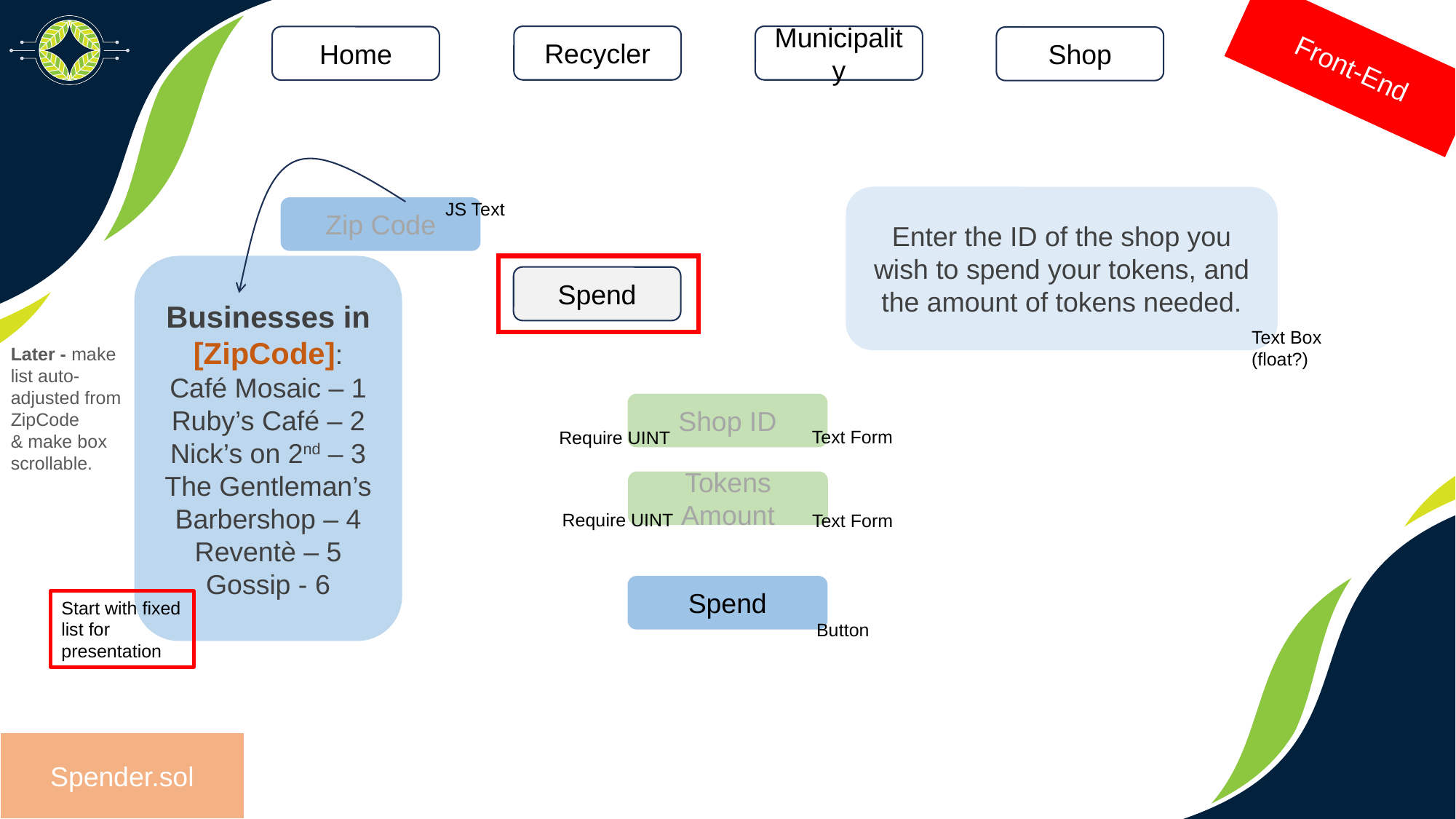

Front-End

Enter the ID of the shop you wish to spend your tokens, and the amount of tokens needed.
JS Text
Zip Code
Businesses in [ZipCode]:
Café Mosaic – 1
Ruby’s Café – 2
Nick’s on 2nd – 3
The Gentleman’s Barbershop – 4
Reventè – 5
Gossip - 6

Spend
Text Box (float?)
Later - make list auto-adjusted from ZipCode
& make box scrollable.
Shop ID
Text Form
Require UINT
Tokens Amount
Require UINT
Text Form

Spend
Start with fixed list for presentation
Button
Spender.sol